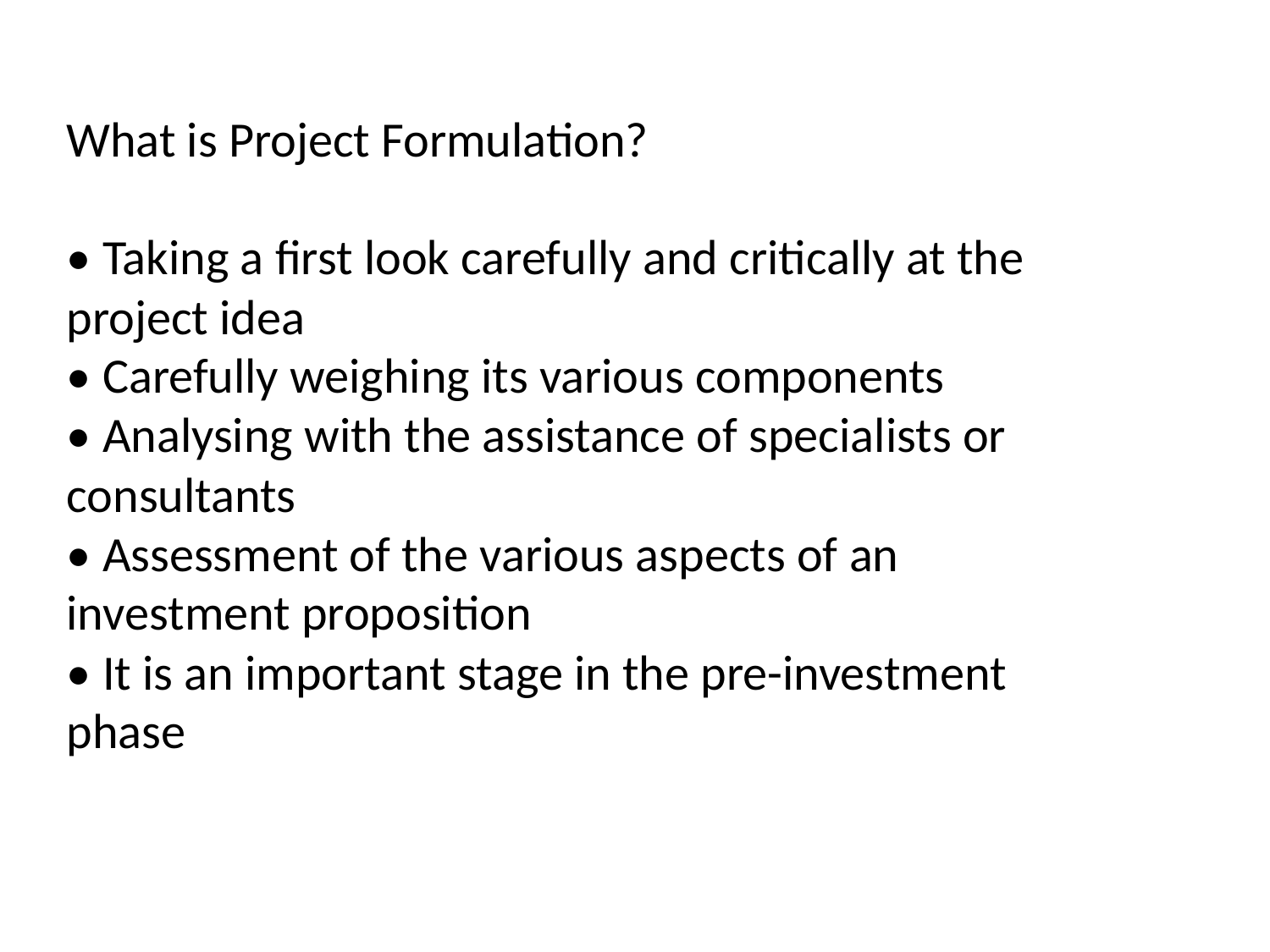

What is Project Formulation?

• Taking a first look carefully and critically at the
project idea
• Carefully weighing its various components
• Analysing with the assistance of specialists or
consultants
• Assessment of the various aspects of an
investment proposition
• It is an important stage in the pre-investment
phase